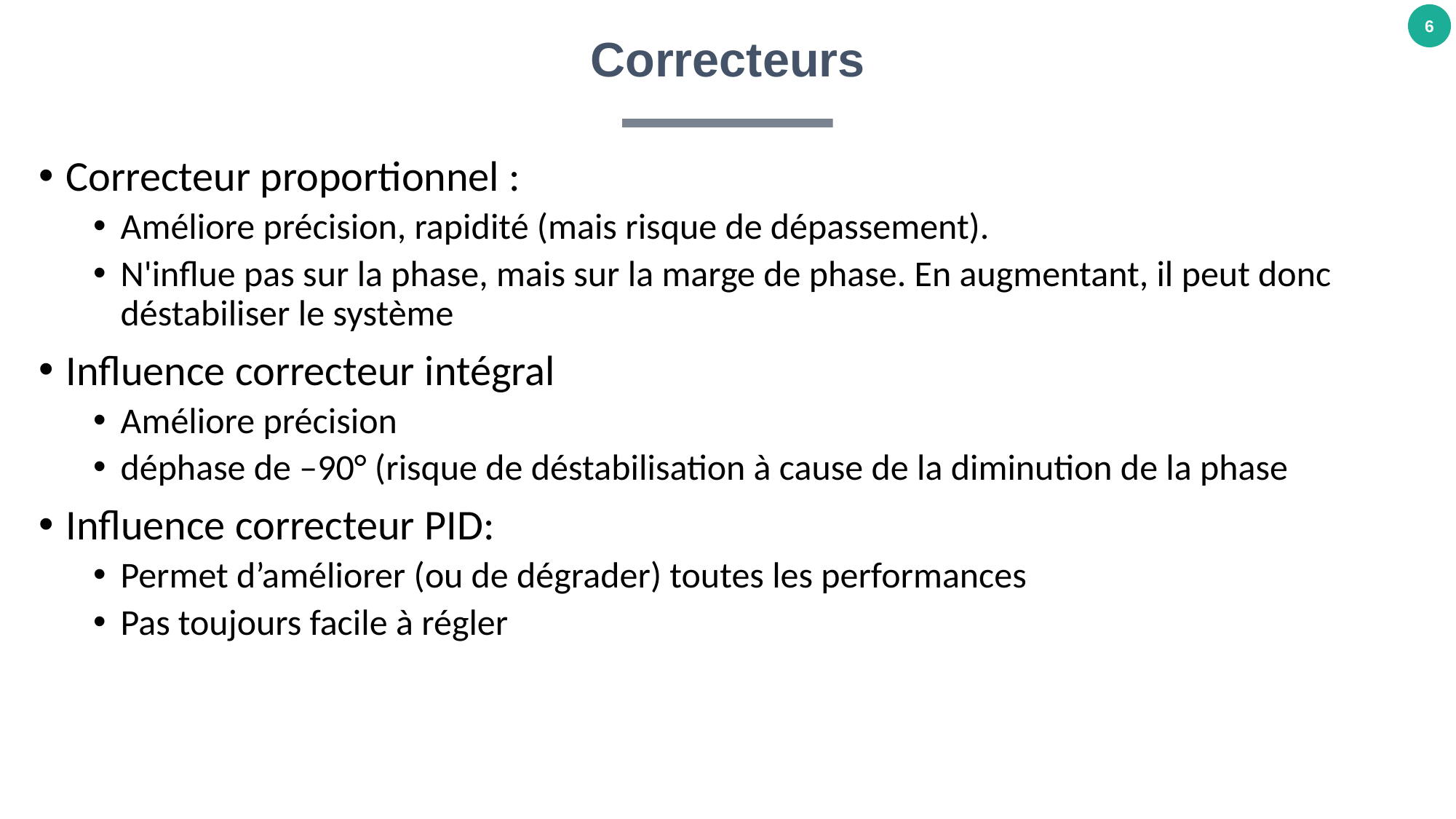

# Correcteurs
Correcteur proportionnel :
Améliore précision, rapidité (mais risque de dépassement).
N'influe pas sur la phase, mais sur la marge de phase. En augmentant, il peut donc déstabiliser le système
Influence correcteur intégral
Améliore précision
déphase de –90° (risque de déstabilisation à cause de la diminution de la phase
Influence correcteur PID:
Permet d’améliorer (ou de dégrader) toutes les performances
Pas toujours facile à régler